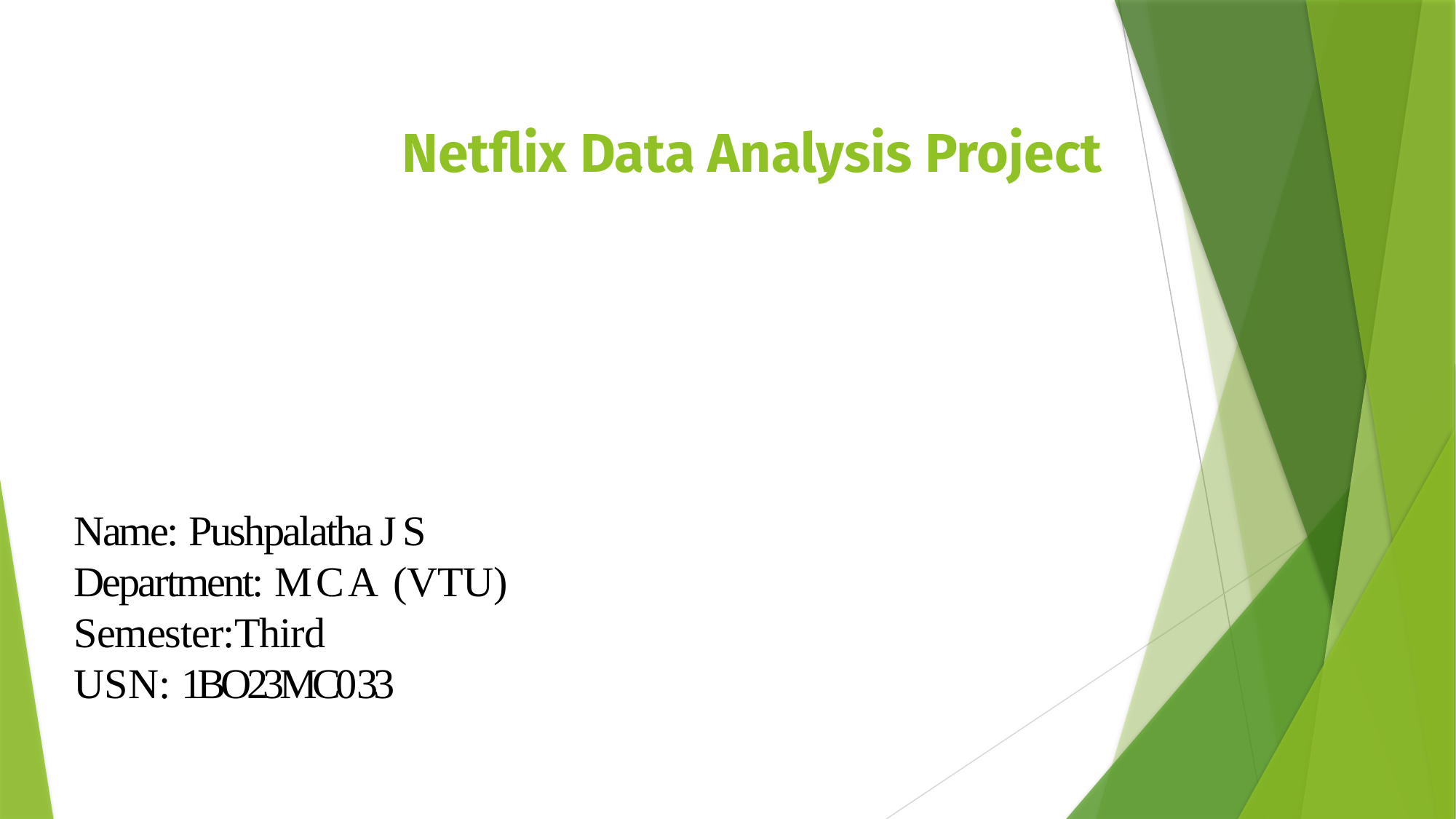

# Netflix Data Analysis Project
Name: Pushpalatha J S Department: MCA (VTU) Semester:Third
USN: 1BO23MC033